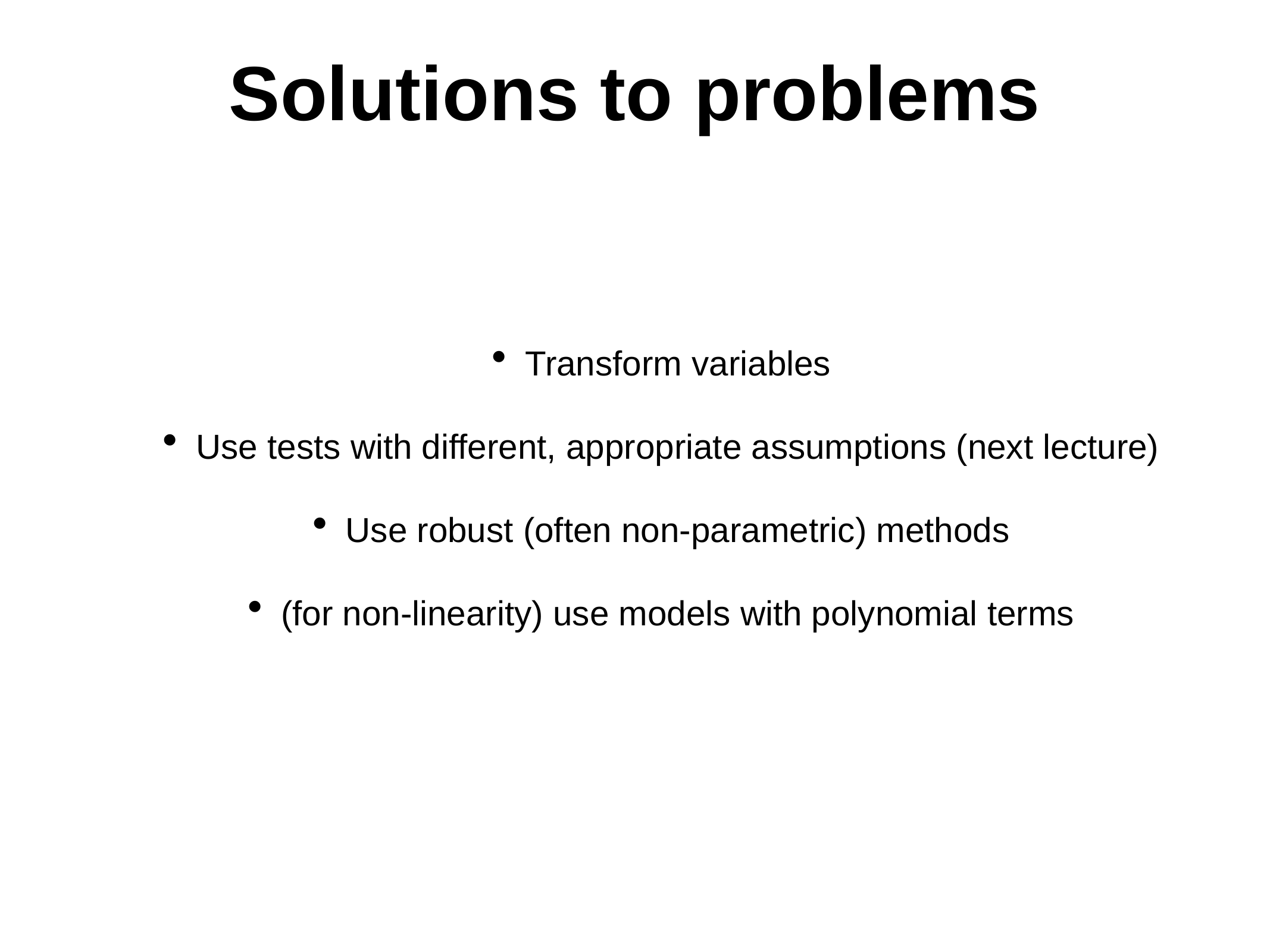

Solutions to problems
Transform variables

Use tests with different, appropriate assumptions (next lecture)

Use robust (often non-parametric) methods

(for non-linearity) use models with polynomial terms